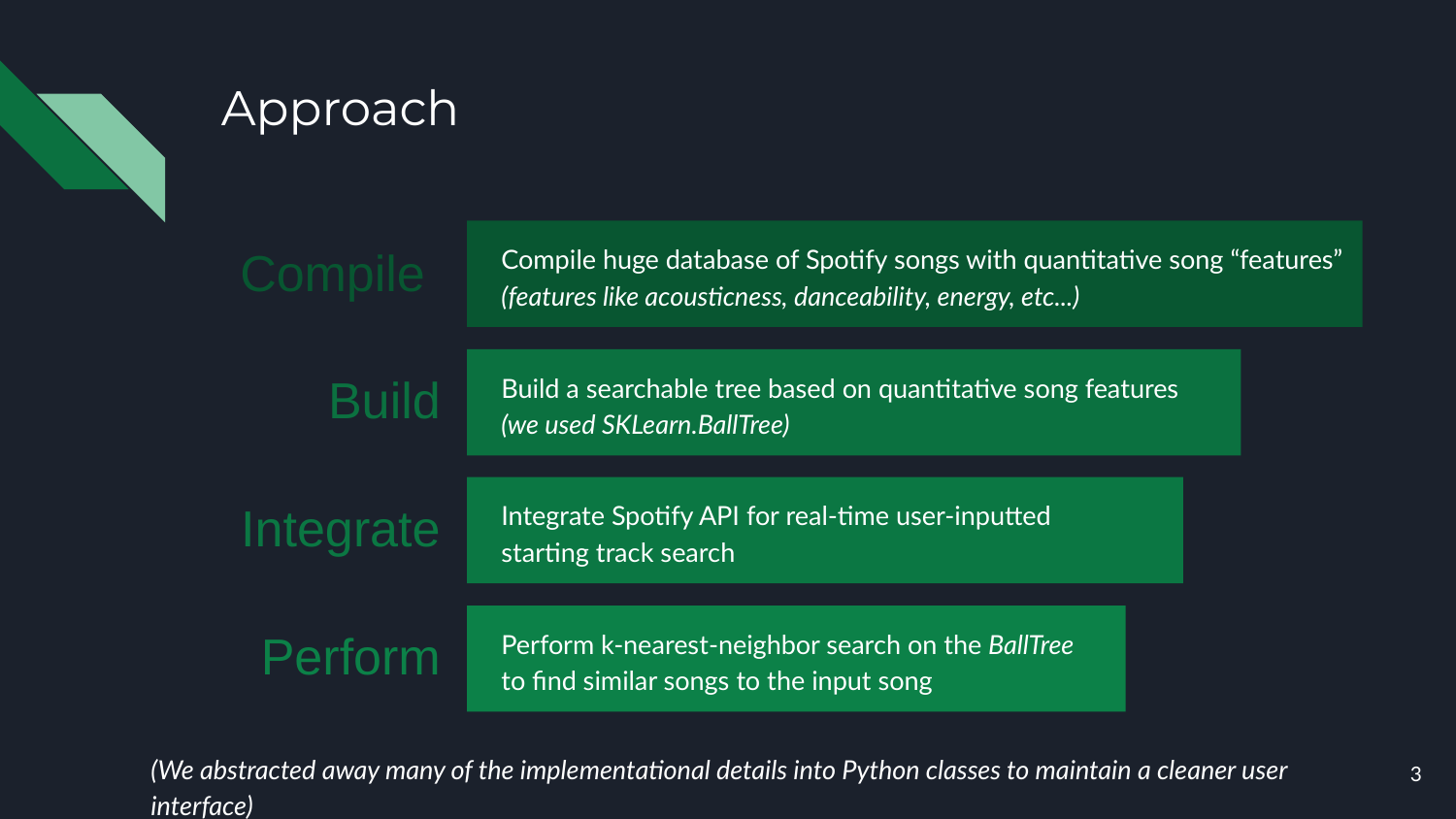

# Approach

Compile
Compile huge database of Spotify songs with quantitative song “features”
(features like acousticness, danceability, energy, etc...)

Build
Build a searchable tree based on quantitative song features
(we used SKLearn.BallTree)

Integrate
Integrate Spotify API for real-time user-inputted starting track search

Perform
Perform k-nearest-neighbor search on the BallTree to find similar songs to the input song
(We abstracted away many of the implementational details into Python classes to maintain a cleaner user interface)
3